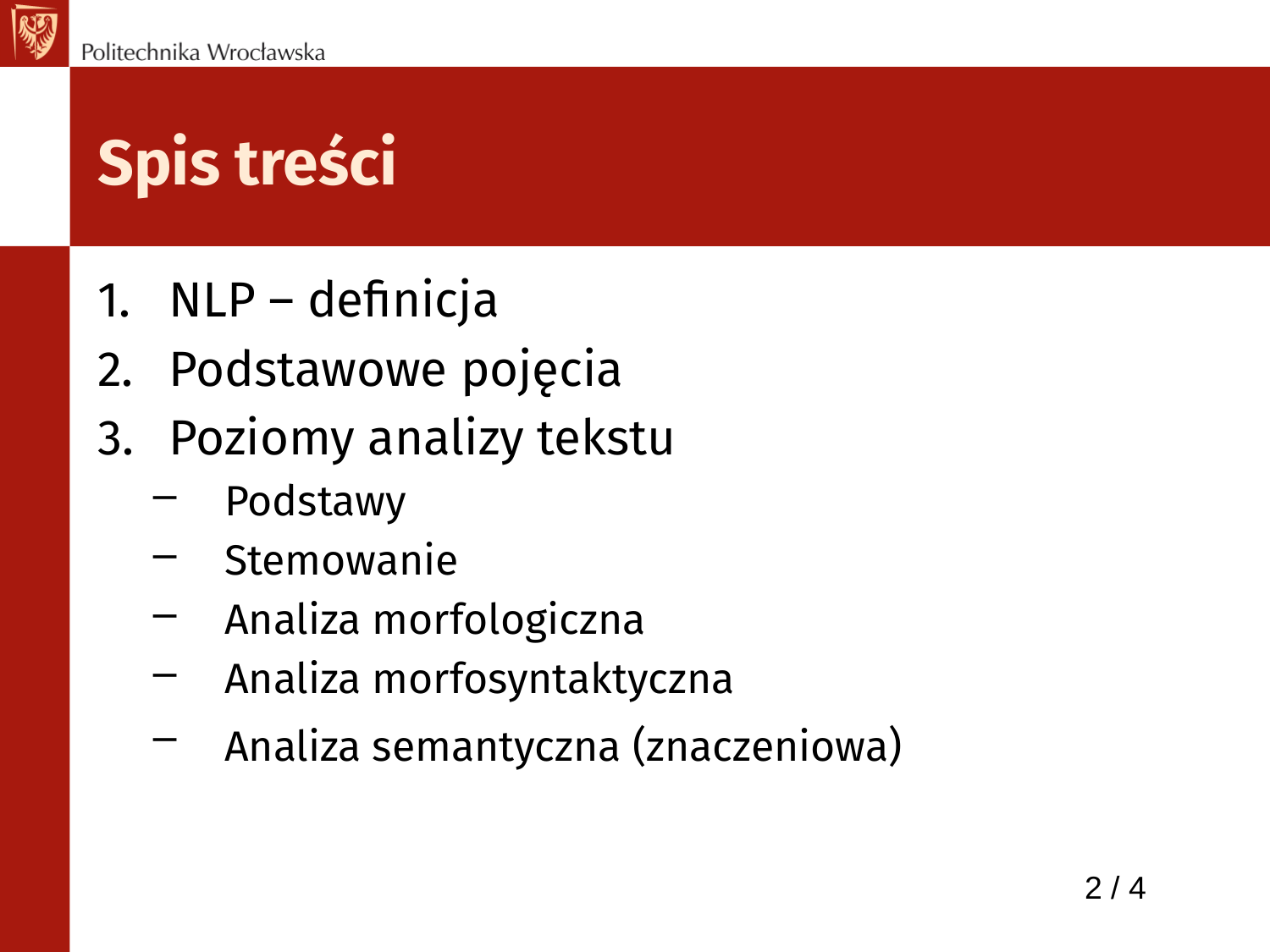

# Spis treści
NLP – definicja
Podstawowe pojęcia
Poziomy analizy tekstu
Podstawy
Stemowanie
Analiza morfologiczna
Analiza morfosyntaktyczna
Analiza semantyczna (znaczeniowa)
2 / 4